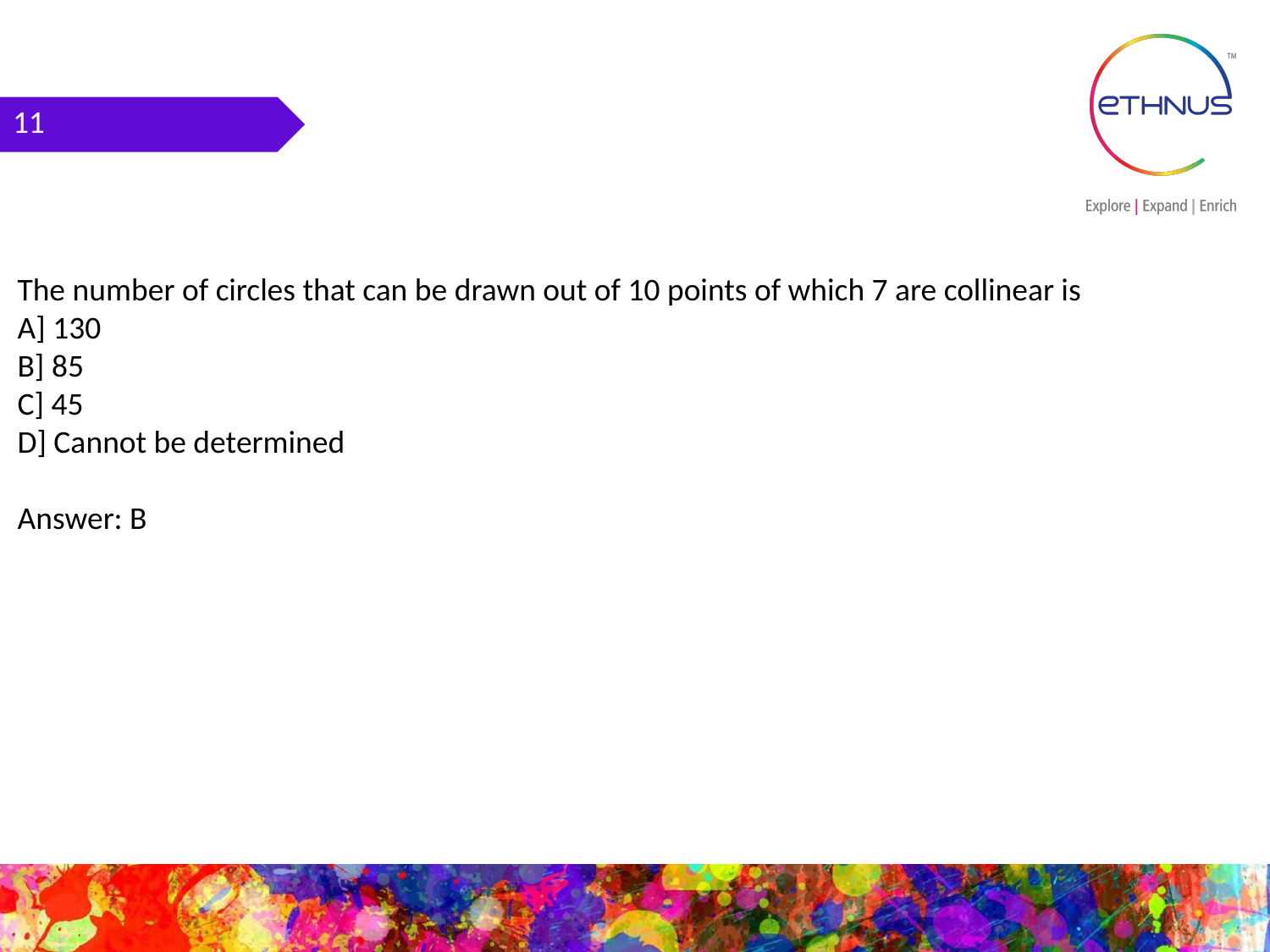

11
The number of circles that can be drawn out of 10 points of which 7 are collinear is
A] 130
B] 85
C] 45
D] Cannot be determined

Answer: B